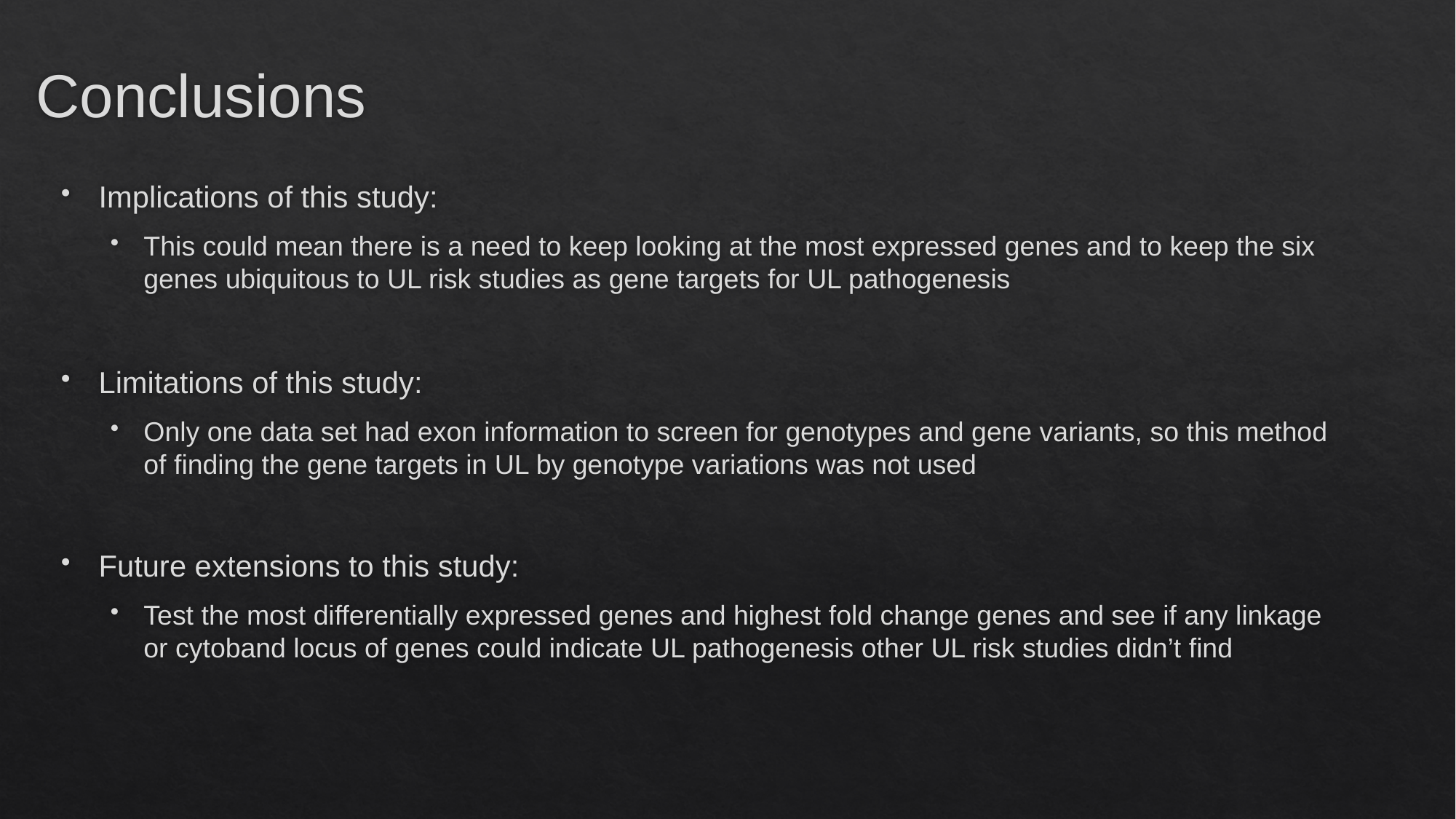

# Conclusions
Implications of this study:
This could mean there is a need to keep looking at the most expressed genes and to keep the six genes ubiquitous to UL risk studies as gene targets for UL pathogenesis

Limitations of this study:
Only one data set had exon information to screen for genotypes and gene variants, so this method of finding the gene targets in UL by genotype variations was not used

Future extensions to this study:
Test the most differentially expressed genes and highest fold change genes and see if any linkage or cytoband locus of genes could indicate UL pathogenesis other UL risk studies didn’t find